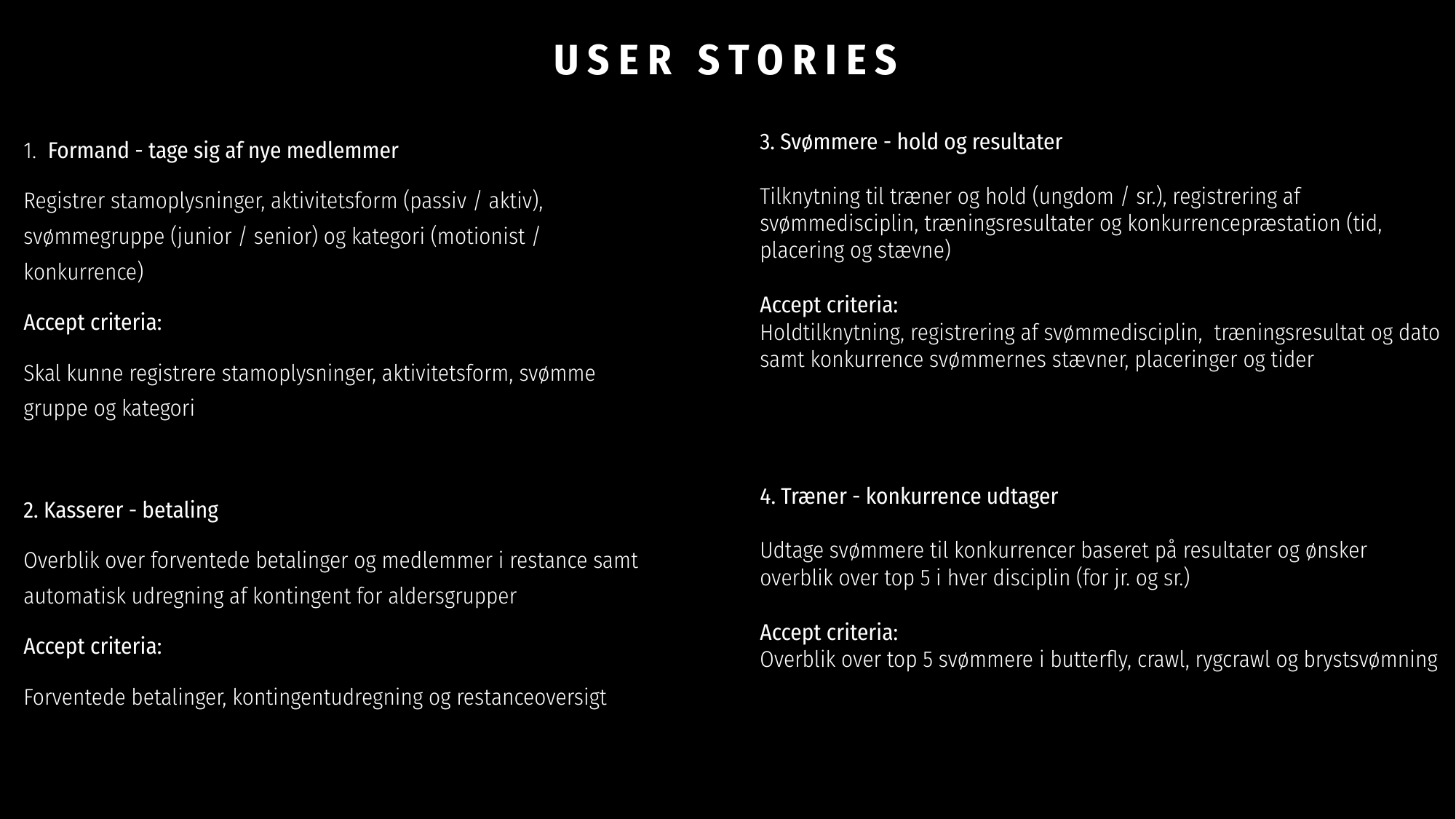

# User stories
3. Svømmere - hold og resultater

Tilknytning til træner og hold (ungdom / sr.), registrering af svømmedisciplin, træningsresultater og konkurrencepræstation (tid, placering og stævne)

Accept criteria:
Holdtilknytning, registrering af svømmedisciplin,  træningsresultat og dato samt konkurrence svømmernes stævner, placeringer og tider

4. Træner - konkurrence udtager

Udtage svømmere til konkurrencer baseret på resultater og ønsker overblik over top 5 i hver disciplin (for jr. og sr.)

Accept criteria:
Overblik over top 5 svømmere i butterfly, crawl, rygcrawl og brystsvømning

1.  Formand - tage sig af nye medlemmer
Registrer stamoplysninger, aktivitetsform (passiv / aktiv), svømmegruppe (junior / senior) og kategori (motionist / konkurrence)
Accept criteria:
Skal kunne registrere stamoplysninger, aktivitetsform, svømme gruppe og kategori

2. Kasserer - betaling
Overblik over forventede betalinger og medlemmer i restance samt automatisk udregning af kontingent for aldersgrupper
Accept criteria:
Forventede betalinger, kontingentudregning og restanceoversigt